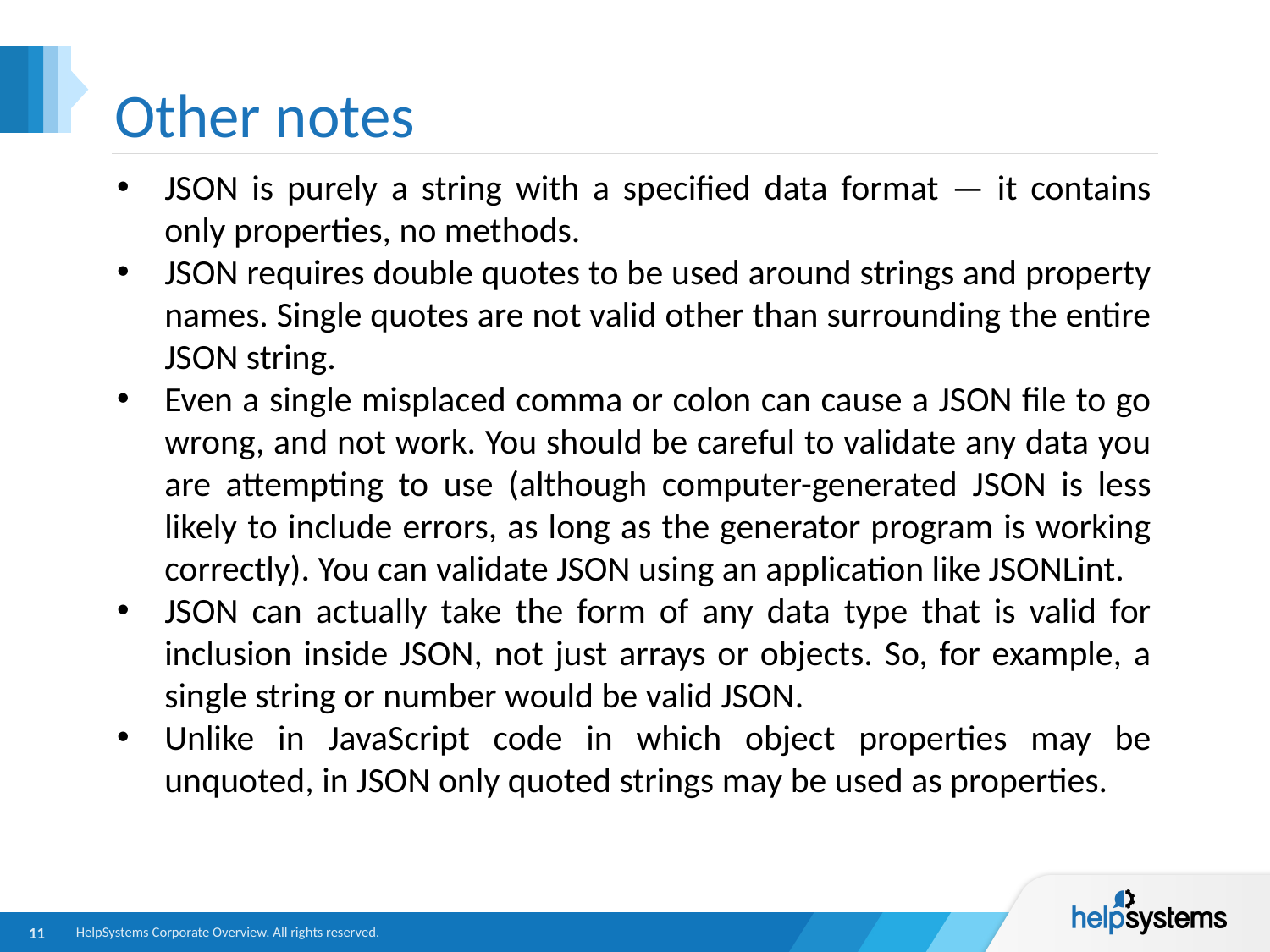

# Other notes
JSON is purely a string with a specified data format — it contains only properties, no methods.
JSON requires double quotes to be used around strings and property names. Single quotes are not valid other than surrounding the entire JSON string.
Even a single misplaced comma or colon can cause a JSON file to go wrong, and not work. You should be careful to validate any data you are attempting to use (although computer-generated JSON is less likely to include errors, as long as the generator program is working correctly). You can validate JSON using an application like JSONLint.
JSON can actually take the form of any data type that is valid for inclusion inside JSON, not just arrays or objects. So, for example, a single string or number would be valid JSON.
Unlike in JavaScript code in which object properties may be unquoted, in JSON only quoted strings may be used as properties.
11